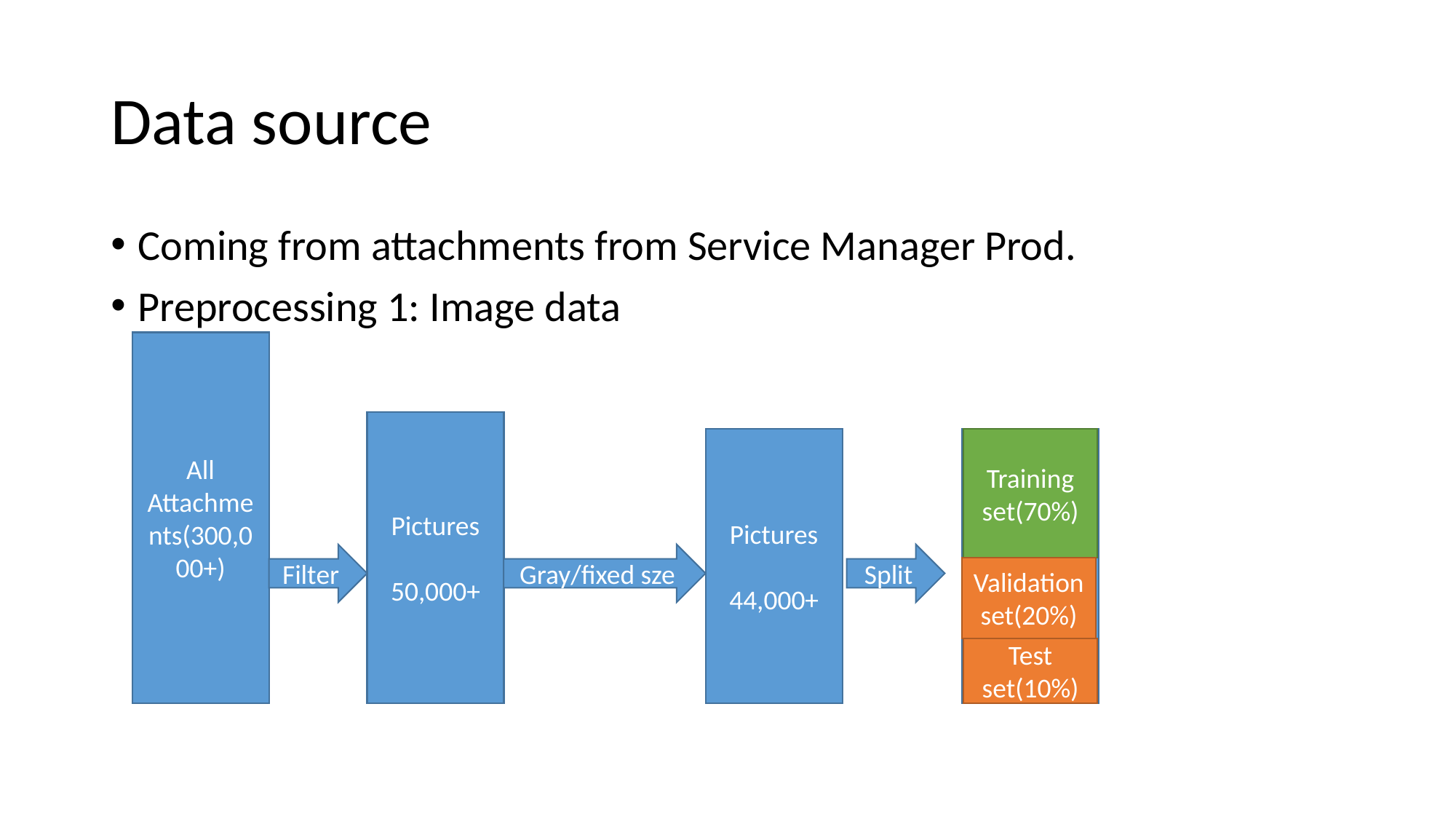

# Data source
Coming from attachments from Service Manager Prod.
Preprocessing 1: Image data

All
Attachments(300,000+)
Pictures

50,000+

Training set(70%)
Pictures

44,000+
Filter
Gray/fixed sze
Split
Validation set(20%)
Test set(10%)